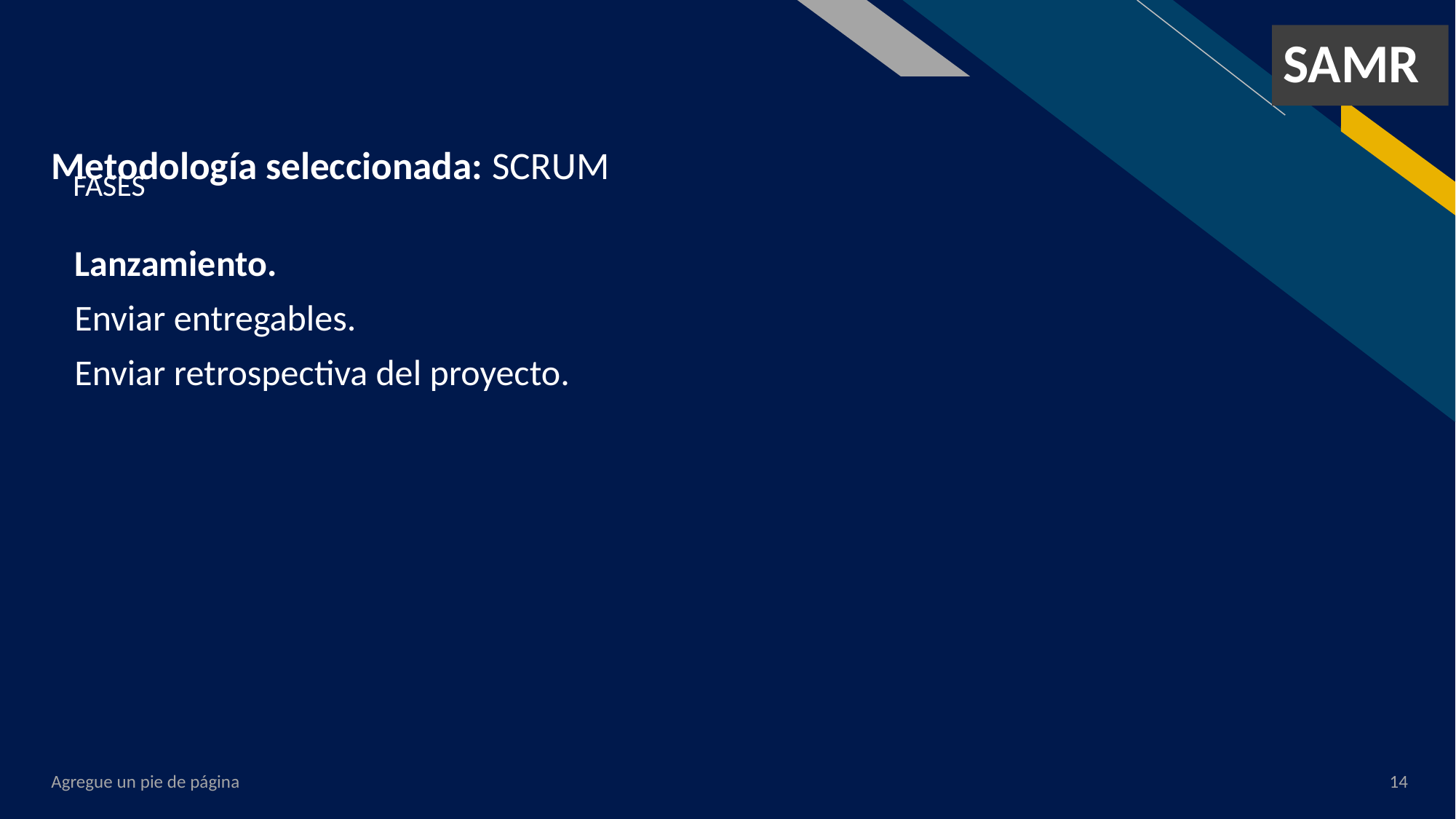

SAMR
# Metodología seleccionada: SCRUM
FASES
Lanzamiento.
Enviar entregables.
Enviar retrospectiva del proyecto.
Agregue un pie de página
14